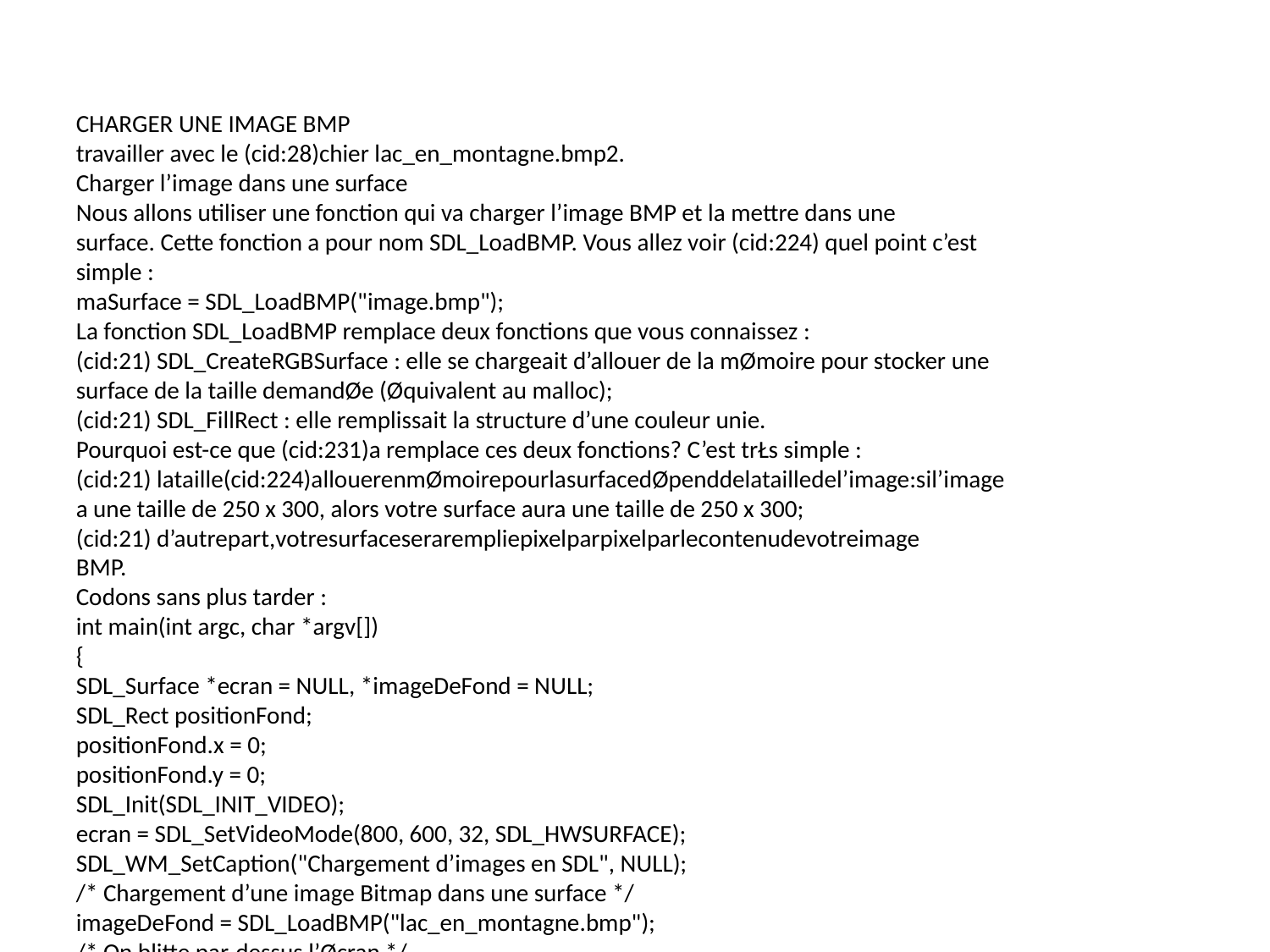

CHARGER UNE IMAGE BMP
travailler avec le (cid:28)chier lac_en_montagne.bmp2.
Charger l’image dans une surface
Nous allons utiliser une fonction qui va charger l’image BMP et la mettre dans une
surface. Cette fonction a pour nom SDL_LoadBMP. Vous allez voir (cid:224) quel point c’est
simple :
maSurface = SDL_LoadBMP("image.bmp");
La fonction SDL_LoadBMP remplace deux fonctions que vous connaissez :
(cid:21) SDL_CreateRGBSurface : elle se chargeait d’allouer de la mØmoire pour stocker une
surface de la taille demandØe (Øquivalent au malloc);
(cid:21) SDL_FillRect : elle remplissait la structure d’une couleur unie.
Pourquoi est-ce que (cid:231)a remplace ces deux fonctions? C’est trŁs simple :
(cid:21) lataille(cid:224)allouerenmØmoirepourlasurfacedØpenddelatailledel’image:sil’image
a une taille de 250 x 300, alors votre surface aura une taille de 250 x 300;
(cid:21) d’autrepart,votresurfaceserarempliepixelparpixelparlecontenudevotreimage
BMP.
Codons sans plus tarder :
int main(int argc, char *argv[])
{
SDL_Surface *ecran = NULL, *imageDeFond = NULL;
SDL_Rect positionFond;
positionFond.x = 0;
positionFond.y = 0;
SDL_Init(SDL_INIT_VIDEO);
ecran = SDL_SetVideoMode(800, 600, 32, SDL_HWSURFACE);
SDL_WM_SetCaption("Chargement d’images en SDL", NULL);
/* Chargement d’une image Bitmap dans une surface */
imageDeFond = SDL_LoadBMP("lac_en_montagne.bmp");
/* On blitte par-dessus l’Øcran */
SDL_BlitSurface(imageDeFond, NULL, ecran, &positionFond);
SDL_Flip(ecran);
pause();
SDL_FreeSurface(imageDeFond); /* On libŁre la surface */
2. C’estunescŁne3Dd’exempletirØedel’excellentlogicieldemodØlisationdepaysagesVued’Esprit
4,quin’estaujourd’huipluscommercialisØ.Depuis,lelogicielaØtØrenommØen(cid:19)Vue(cid:20)etabeaucoup
ØvoluØ.Sivousvoulezensavoirplus,rendez-voussure-onsoftware.com.
335